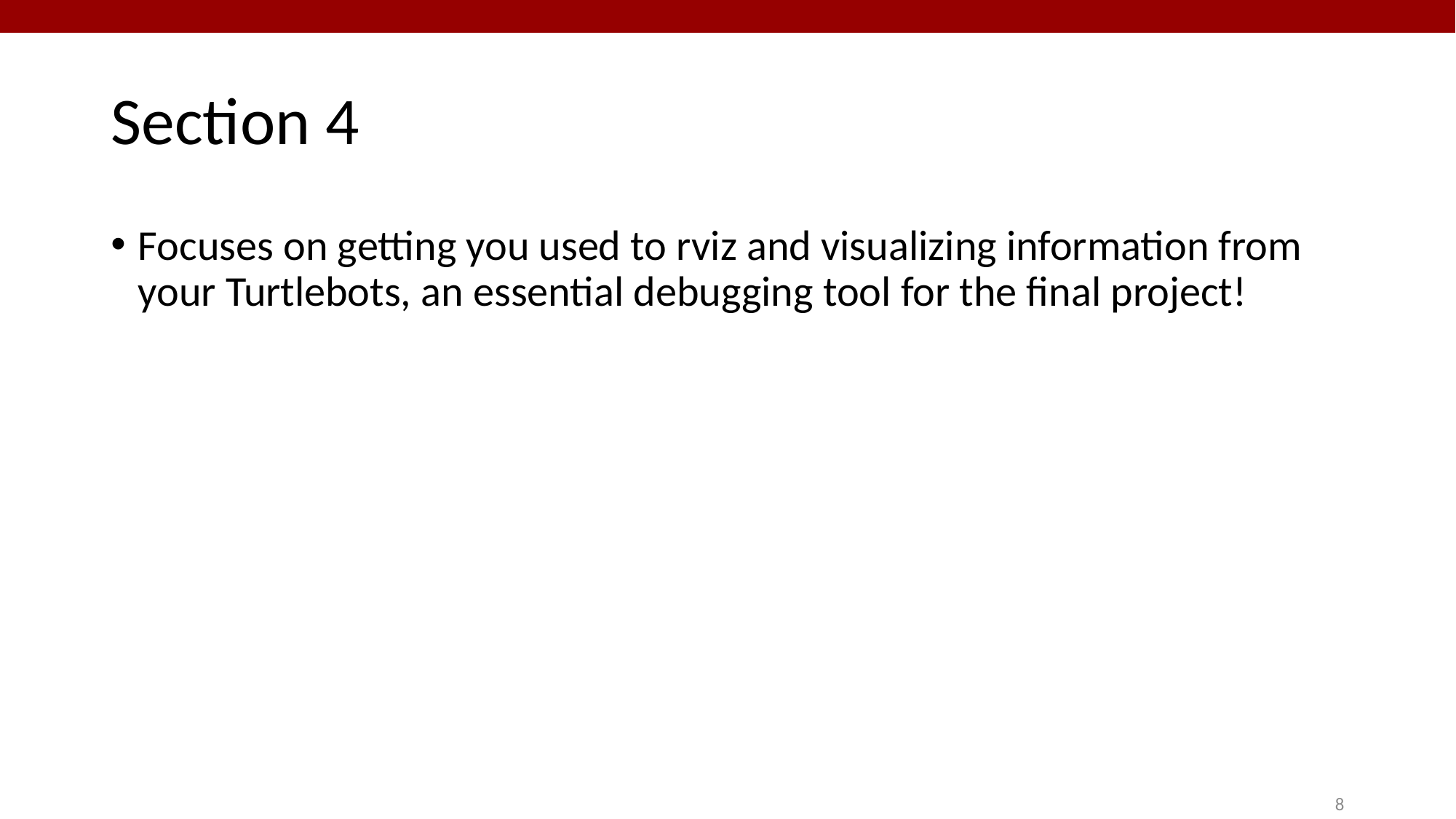

# Section 4
Focuses on getting you used to rviz and visualizing information from your Turtlebots, an essential debugging tool for the final project!
8